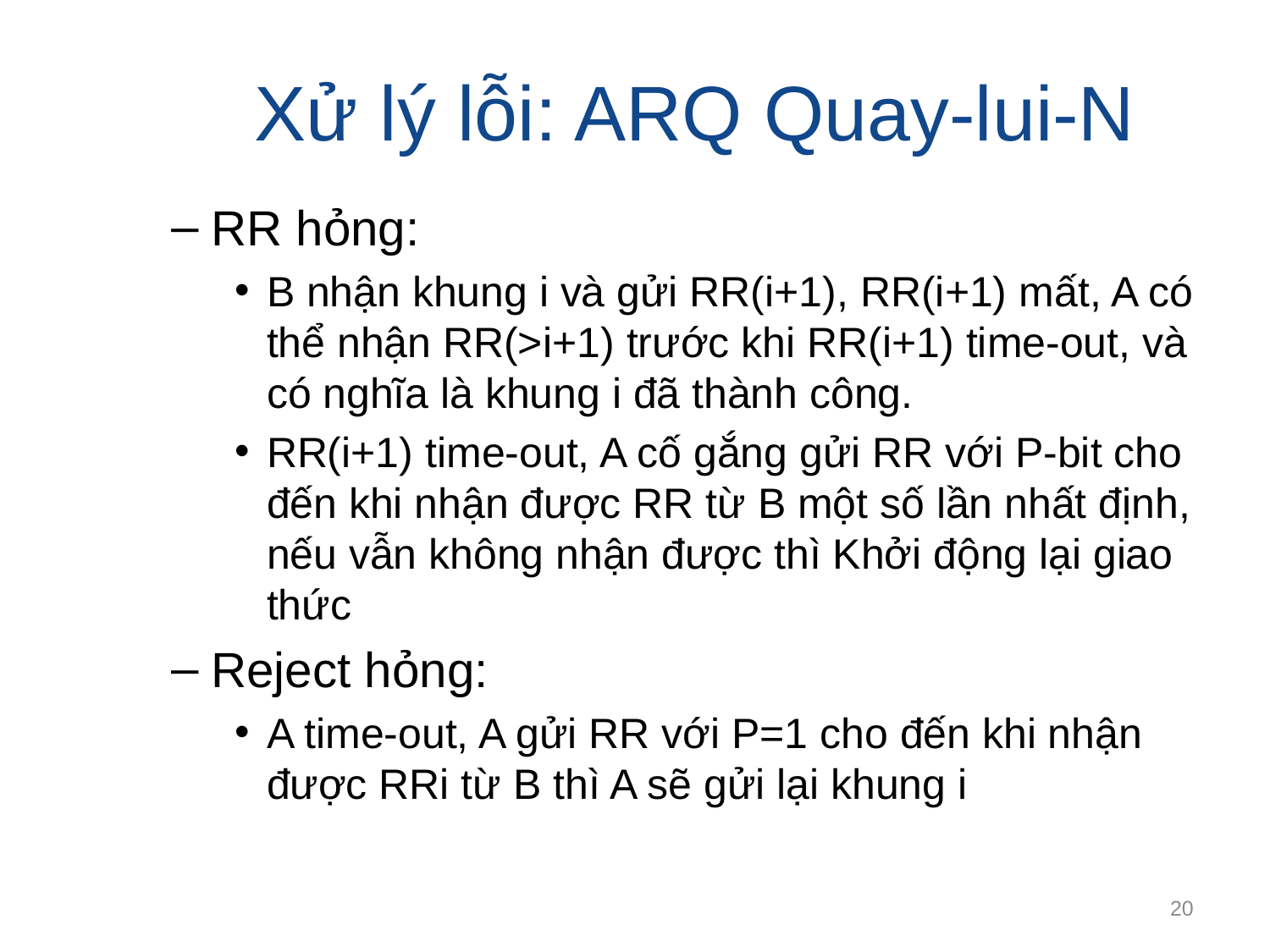

# Xử lý lỗi: ARQ Quay-lui-N
RR hỏng:
B nhận khung i và gửi RR(i+1), RR(i+1) mất, A có thể nhận RR(>i+1) trước khi RR(i+1) time-out, và có nghĩa là khung i đã thành công.
RR(i+1) time-out, A cố gắng gửi RR với P-bit cho đến khi nhận được RR từ B một số lần nhất định, nếu vẫn không nhận được thì Khởi động lại giao thức
Reject hỏng:
A time-out, A gửi RR với P=1 cho đến khi nhận được RRi từ B thì A sẽ gửi lại khung i
20